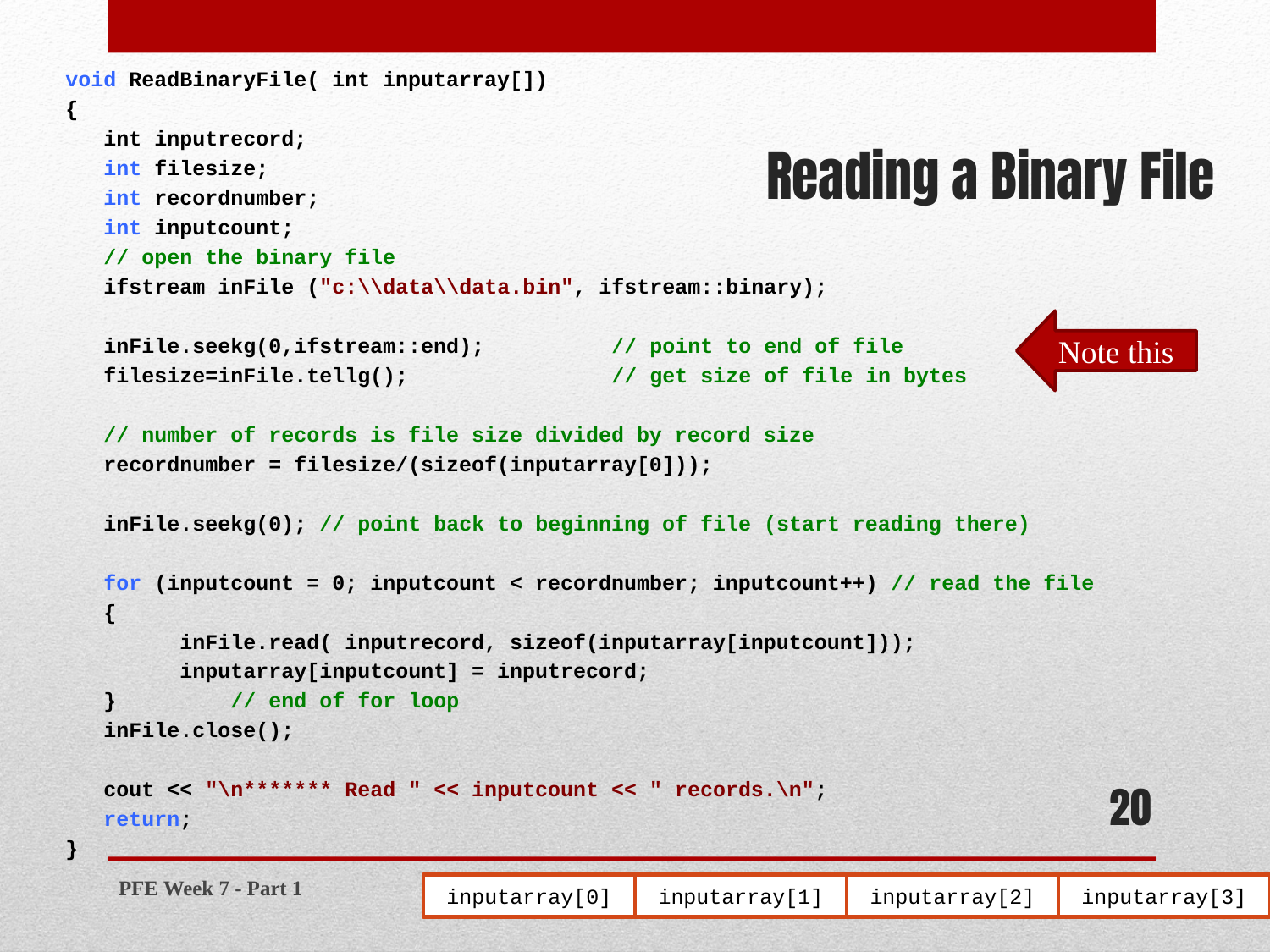

void ReadBinaryFile( int inputarray[])
{
   int inputrecord;
   int filesize;
   int recordnumber;
   int inputcount;
   // open the binary file
   ifstream inFile ("c:\\data\\data.bin", ifstream::binary);

   inFile.seekg(0,ifstream::end); 	// point to end of file
	filesize=inFile.tellg(); 		// get size of file in bytes

   // number of records is file size divided by record size
   recordnumber = filesize/(sizeof(inputarray[0]));

	inFile.seekg(0); // point back to beginning of file (start reading there)

	for (inputcount = 0; inputcount < recordnumber; inputcount++) // read the file
	{
         inFile.read( inputrecord, sizeof(inputarray[inputcount]));
         inputarray[inputcount] = inputrecord;
   }	// end of for loop
	inFile.close();

	cout << "\n******* Read " << inputcount << " records.\n";
	return;
}
# Reading a Binary File
Note this
20
PFE Week 7 - Part 1
2/18/13
inputarray[0]
inputarray[1]
inputarray[2]
inputarray[3]